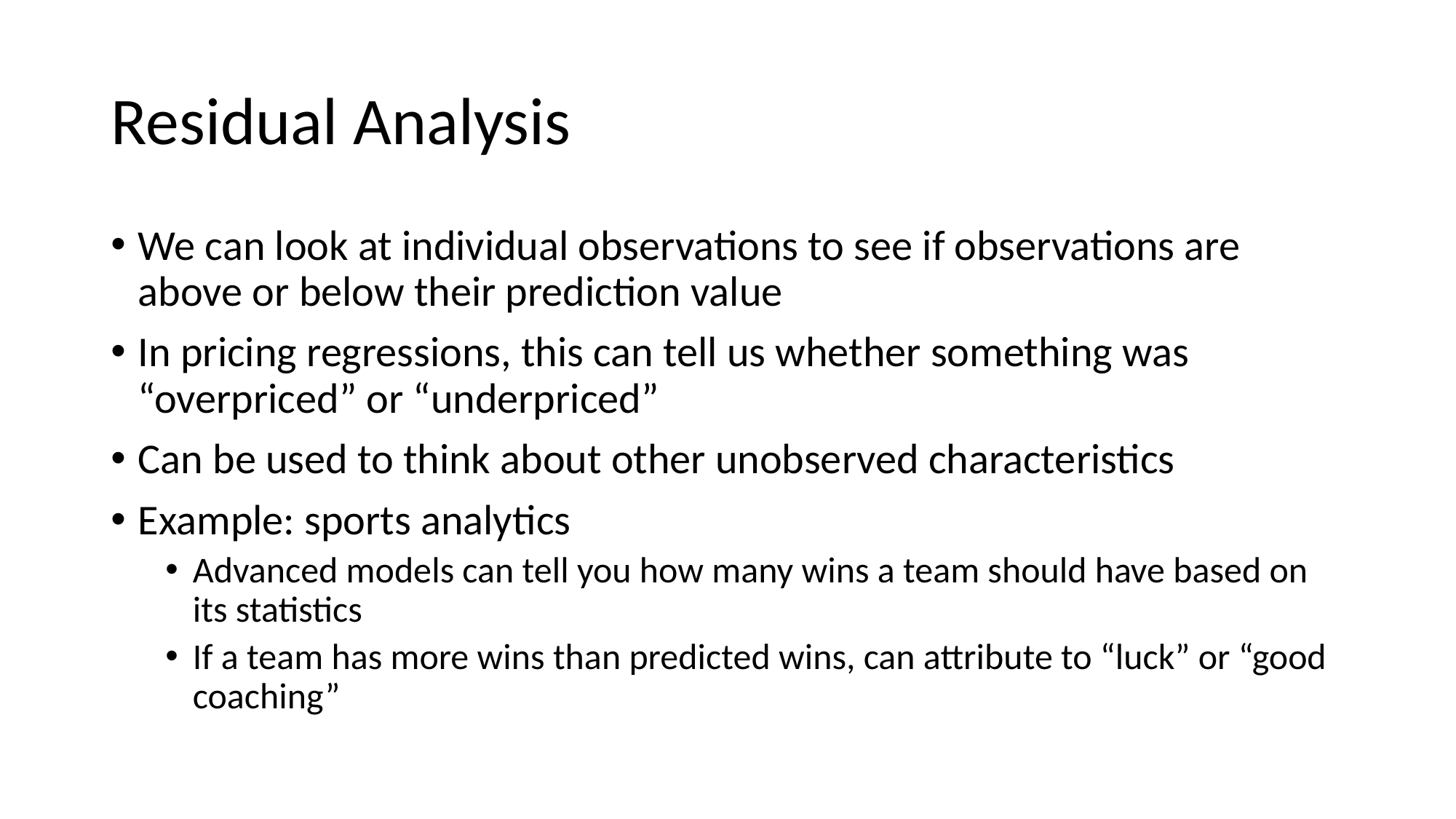

# Residual Analysis
We can look at individual observations to see if observations are above or below their prediction value
In pricing regressions, this can tell us whether something was “overpriced” or “underpriced”
Can be used to think about other unobserved characteristics
Example: sports analytics
Advanced models can tell you how many wins a team should have based on its statistics
If a team has more wins than predicted wins, can attribute to “luck” or “good coaching”